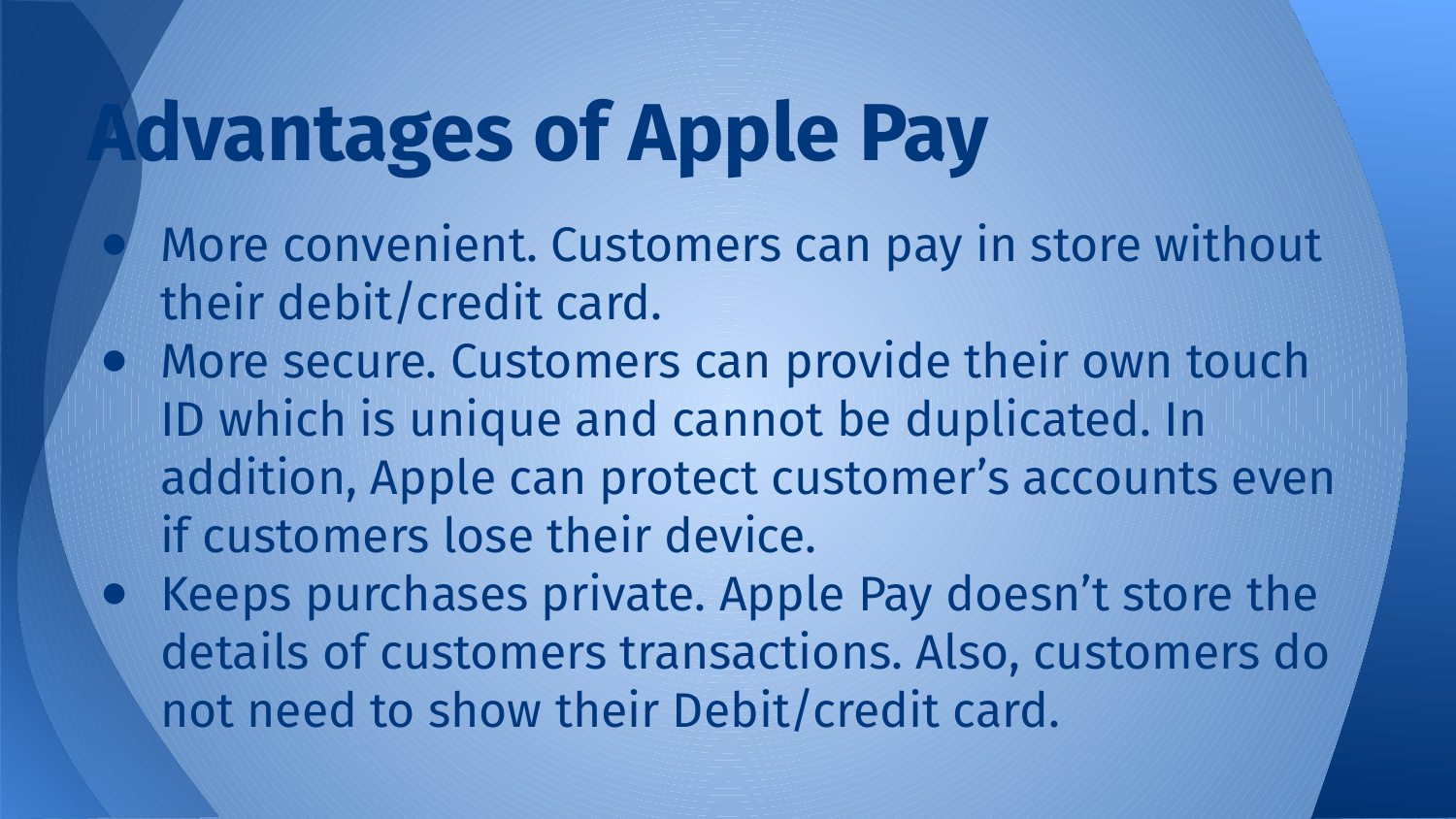

# Advantages of Apple Pay
More convenient. Customers can pay in store without their debit/credit card.
More secure. Customers can provide their own touch ID which is unique and cannot be duplicated. In addition, Apple can protect customer’s accounts even if customers lose their device.
Keeps purchases private. Apple Pay doesn’t store the details of customers transactions. Also, customers do not need to show their Debit/credit card.